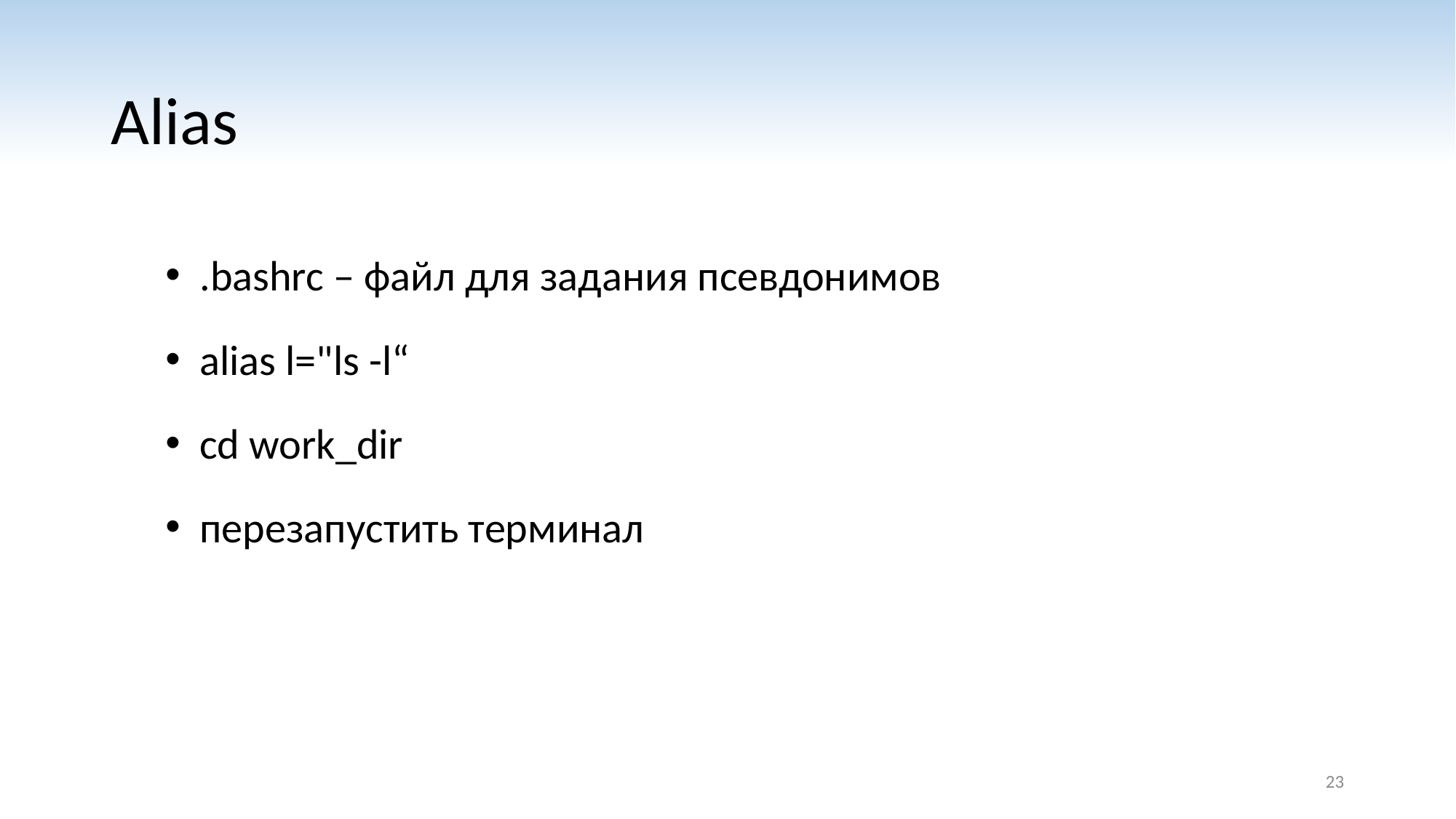

# Alias
.bashrc – файл для задания псевдонимов
alias l="ls -l“
cd work_dir
перезапустить терминал
23